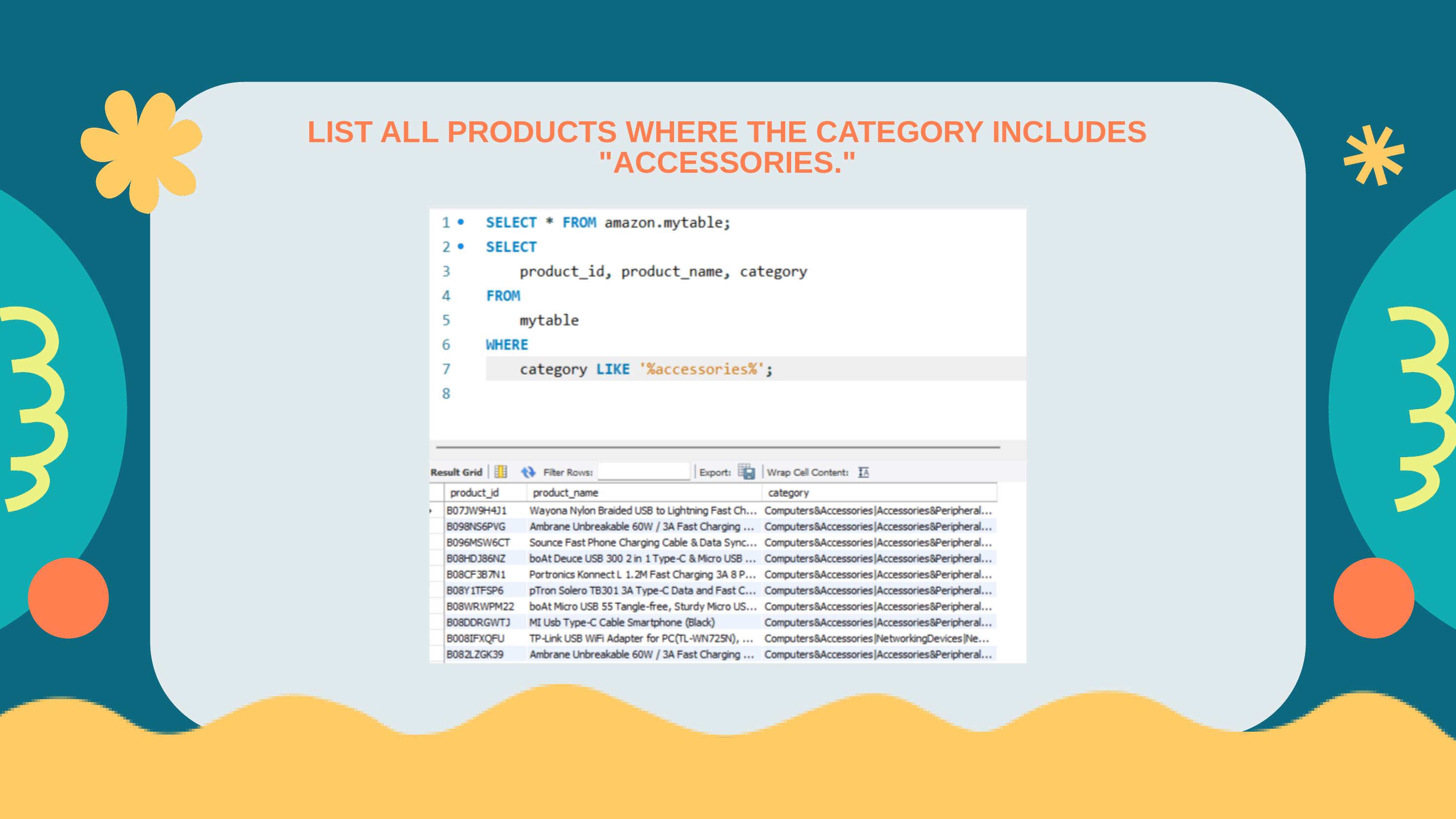

LIST ALL PRODUCTS WHERE THE CATEGORY INCLUDES "ACCESSORIES."